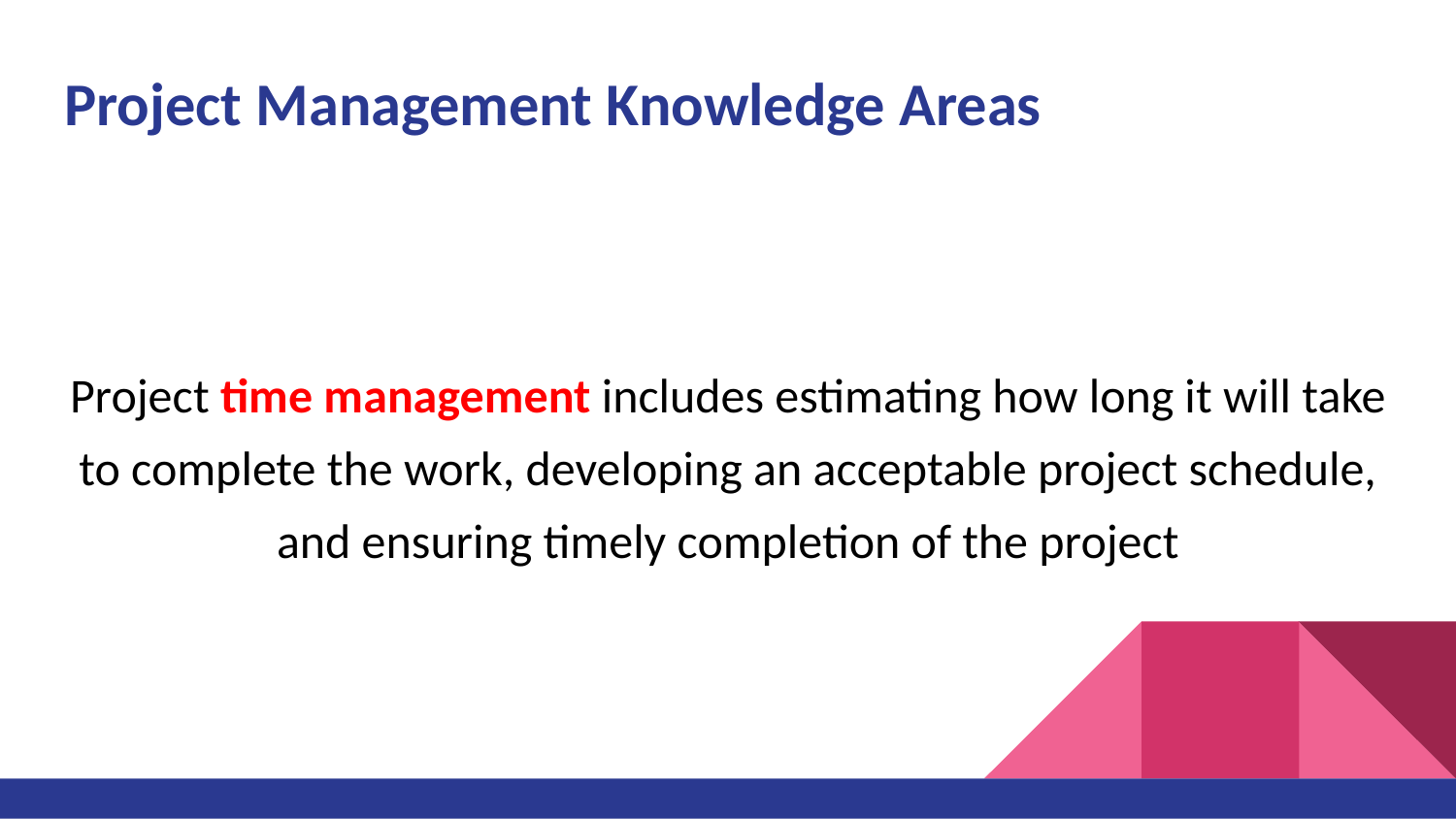

# Project Management Knowledge Areas
Project time management includes estimating how long it will take to complete the work, developing an acceptable project schedule, and ensuring timely completion of the project